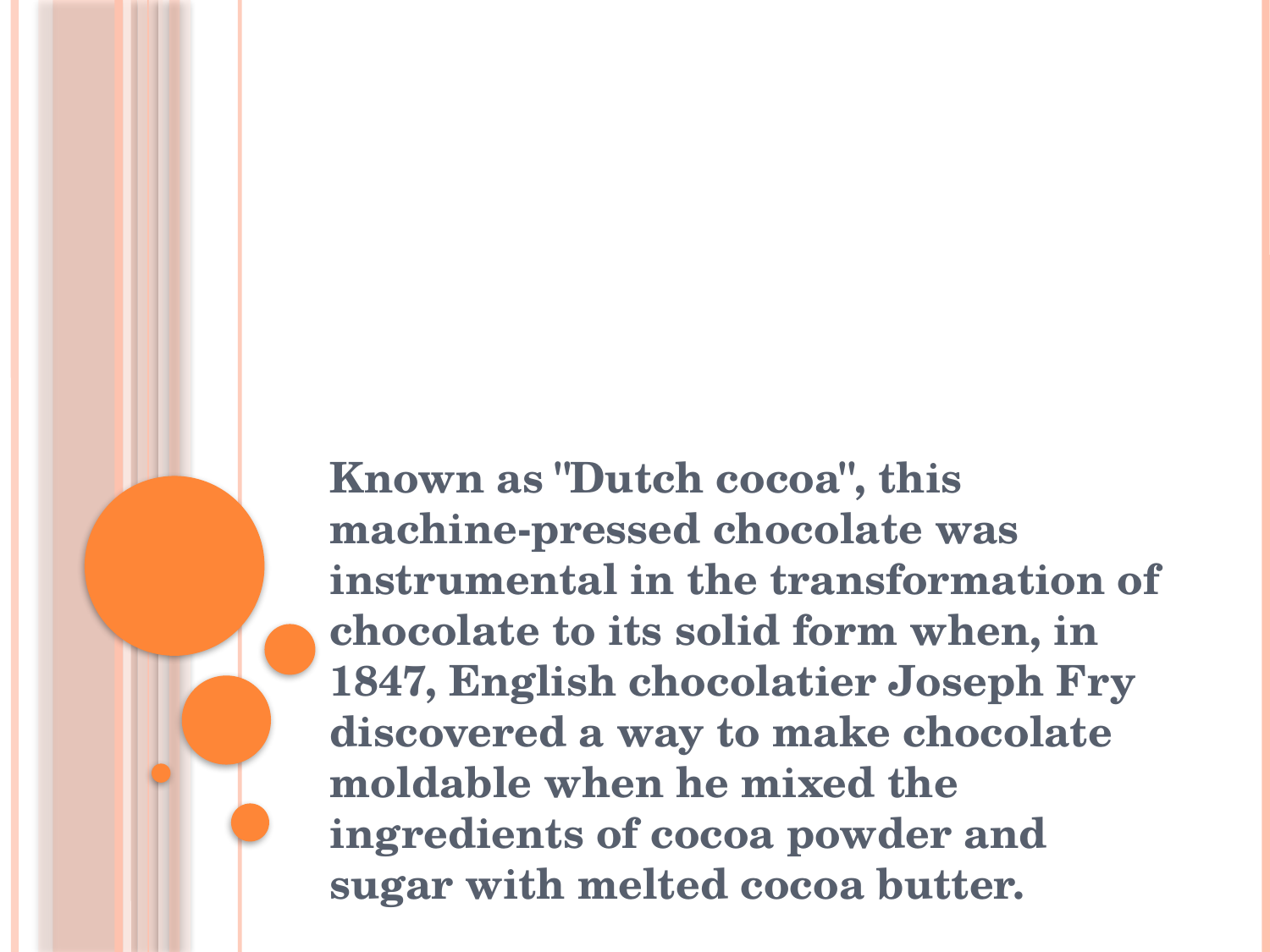

#
Known as "Dutch cocoa", this machine-pressed chocolate was instrumental in the transformation of chocolate to its solid form when, in 1847, English chocolatier Joseph Fry discovered a way to make chocolate moldable when he mixed the ingredients of cocoa powder and sugar with melted cocoa butter.